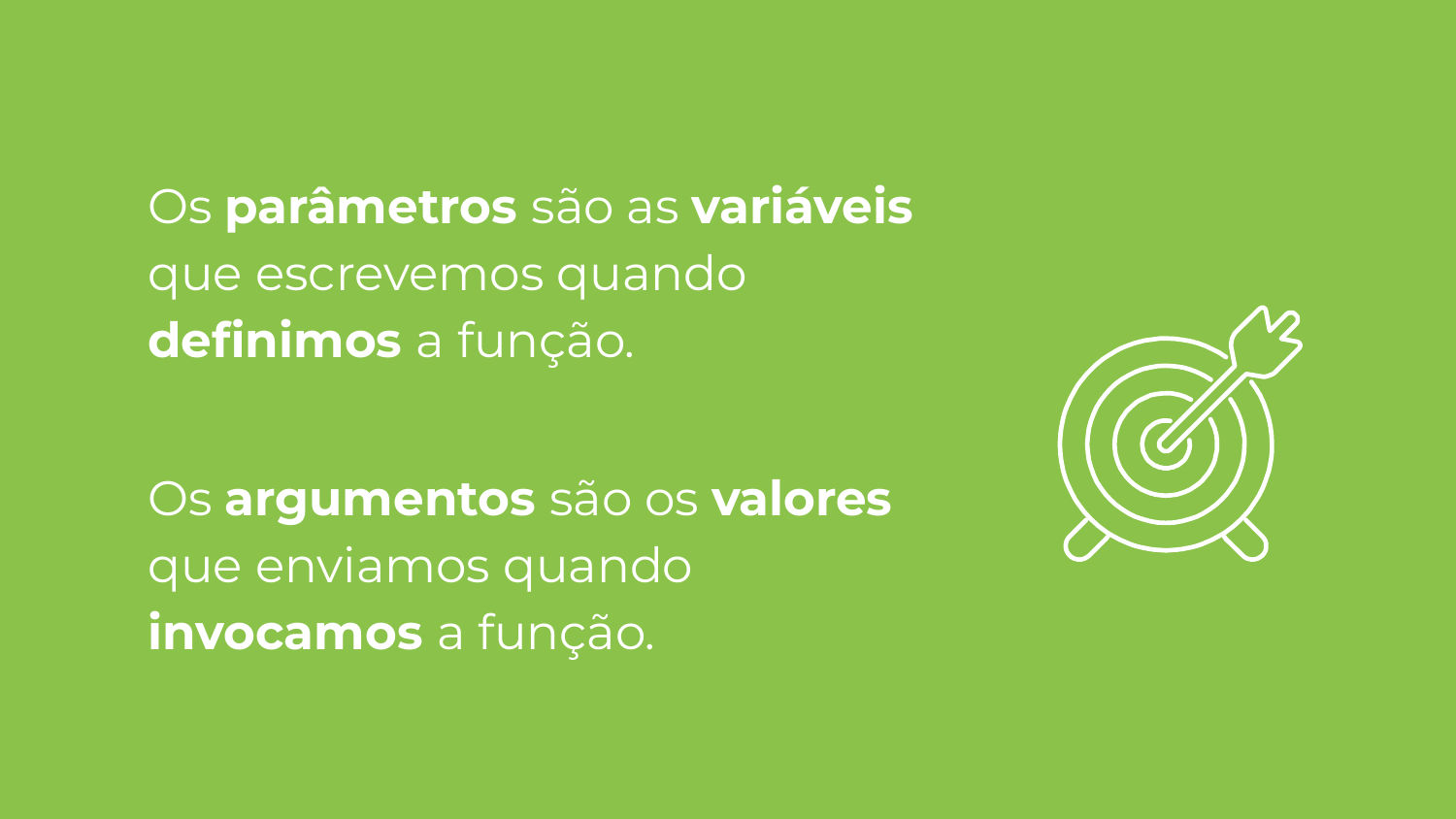

Os parâmetros são as variáveis que escrevemos quando definimos a função.

Os argumentos são os valores que enviamos quando invocamos a função.